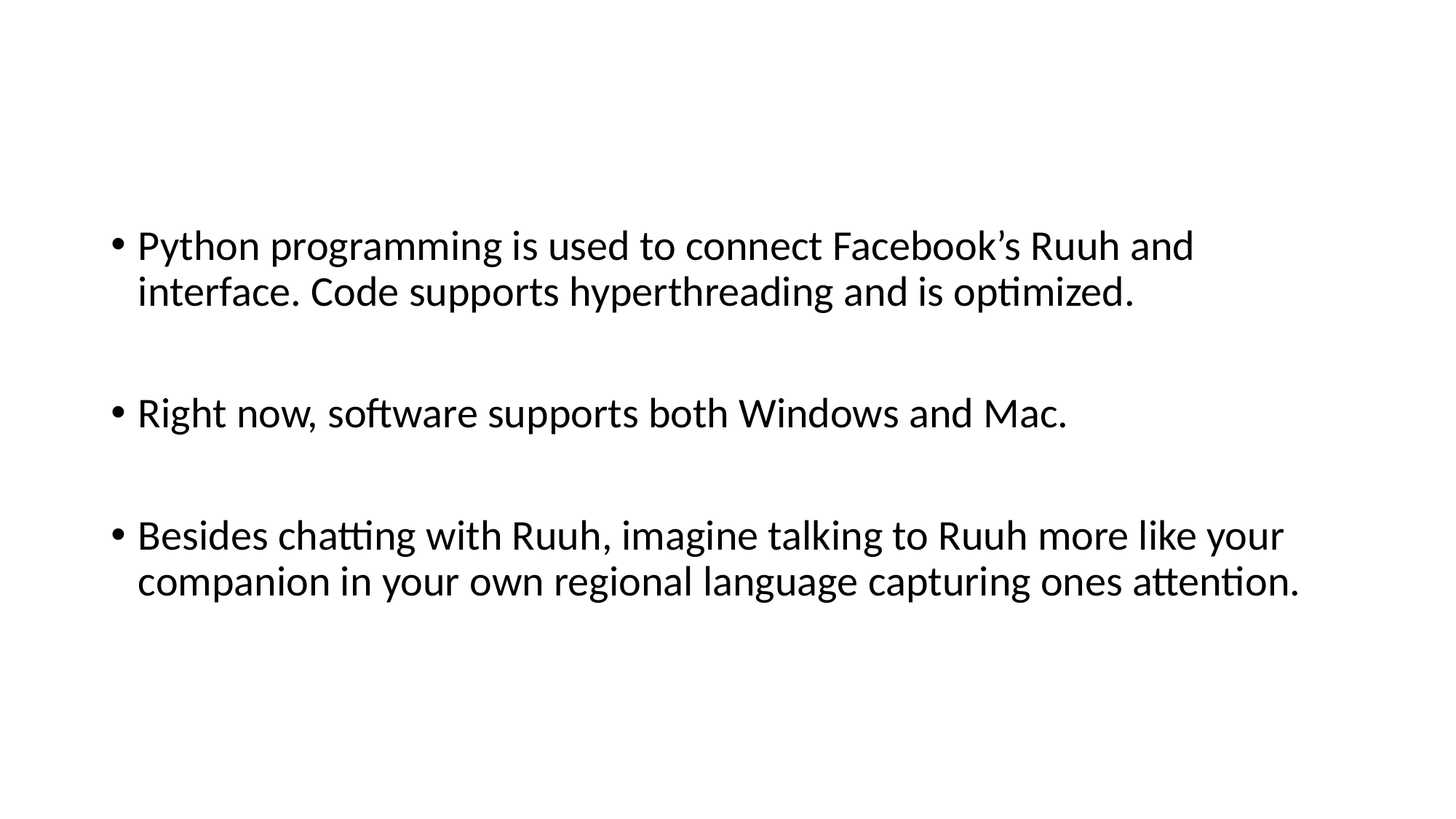

Python programming is used to connect Facebook’s Ruuh and interface. Code supports hyperthreading and is optimized.

Right now, software supports both Windows and Mac.

Besides chatting with Ruuh, imagine talking to Ruuh more like your companion in your own regional language capturing ones attention.